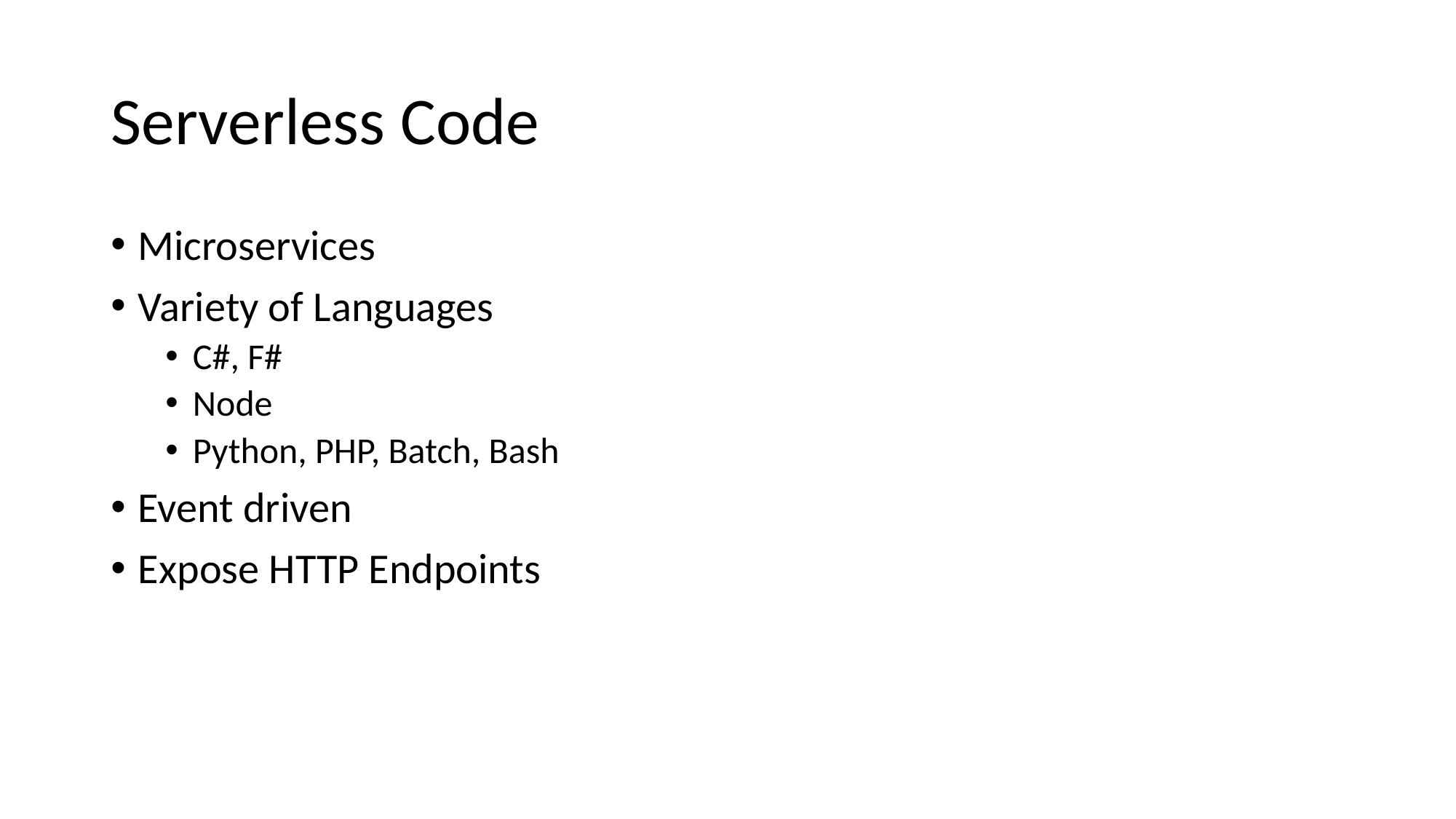

# Serverless Code
Microservices
Variety of Languages
C#, F#
Node
Python, PHP, Batch, Bash
Event driven
Expose HTTP Endpoints